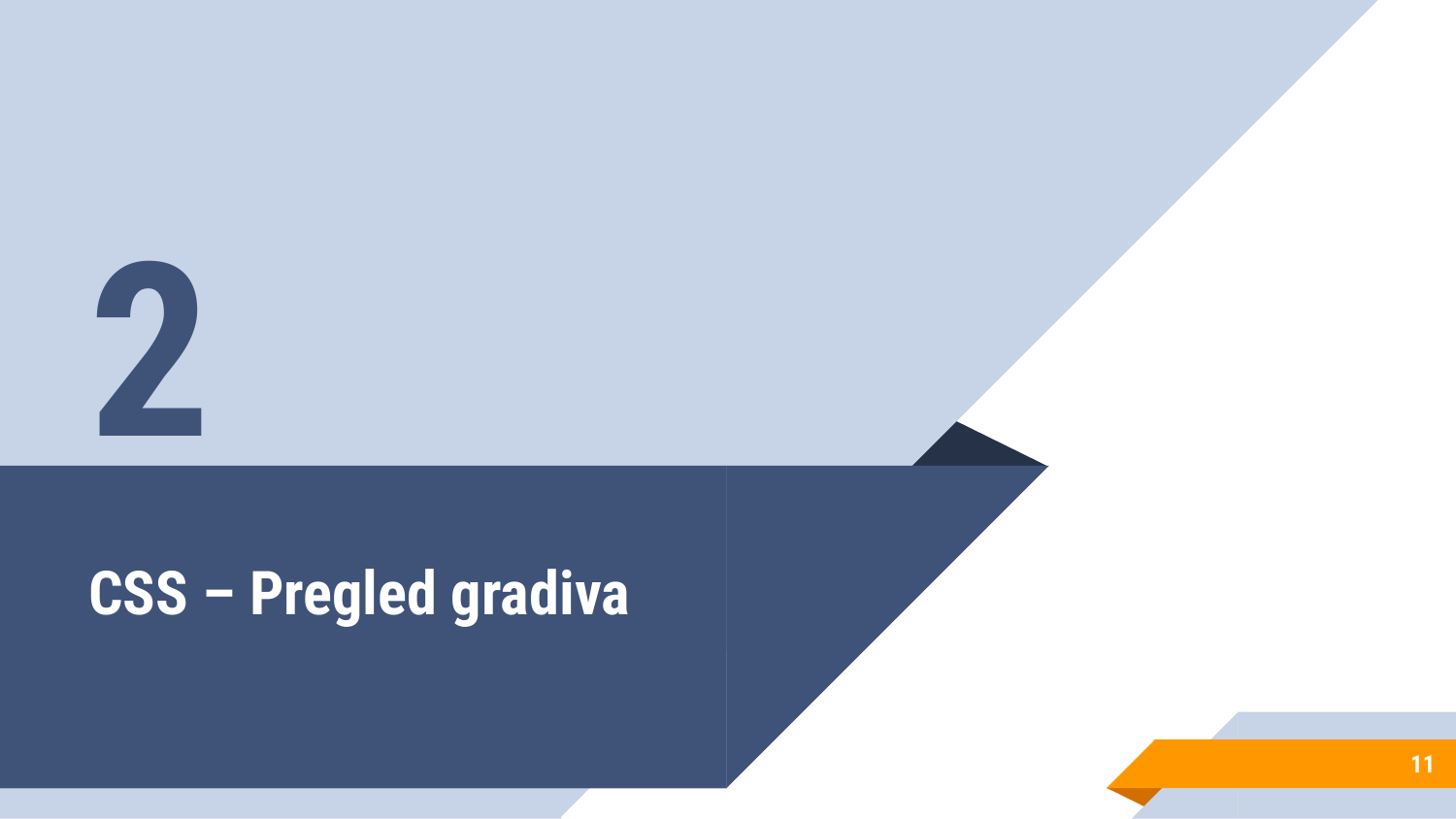

2
# CSS – Pregled gradiva
11